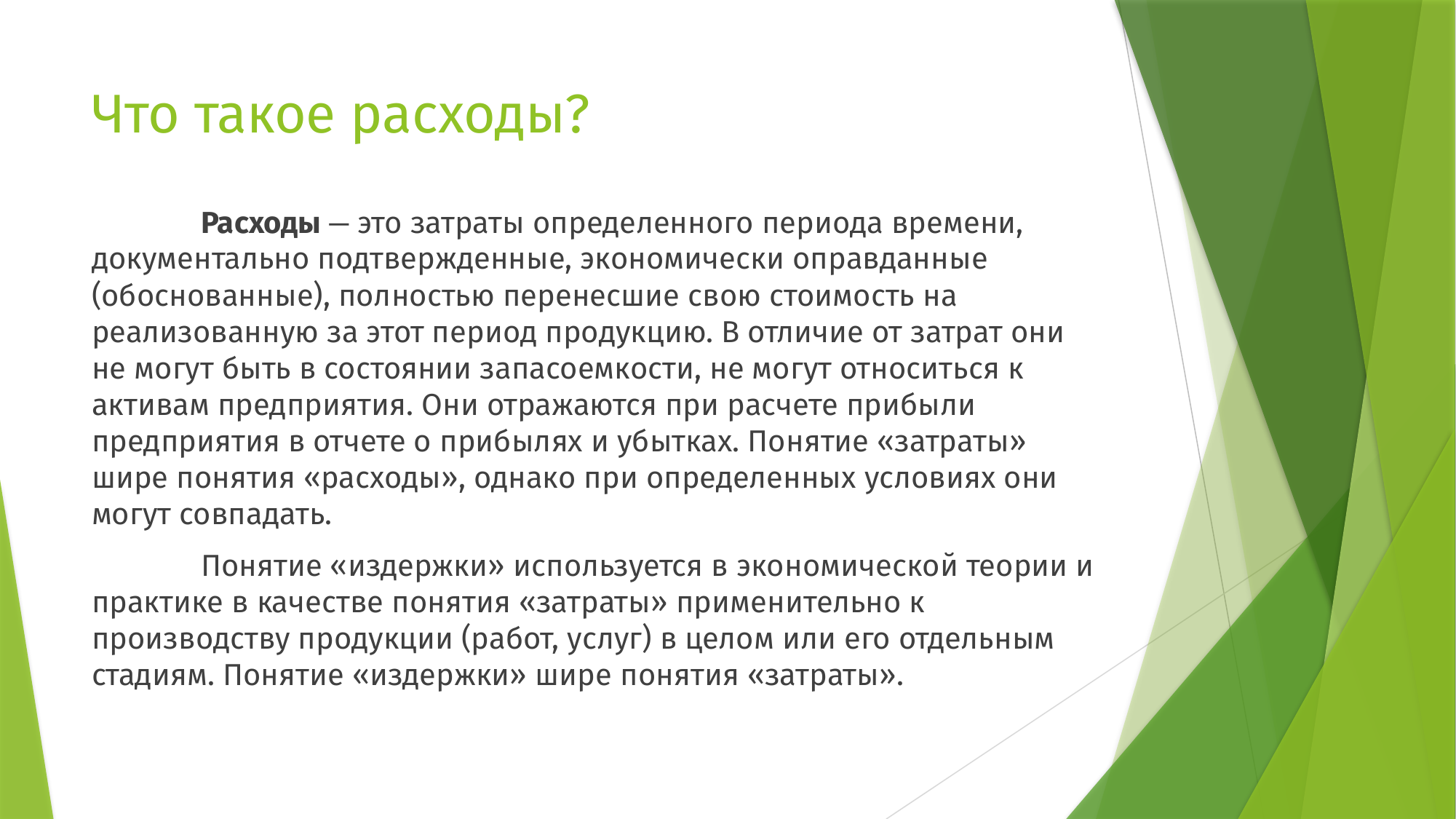

# Что такое расходы?
	Расходы — это затраты определенного периода времени, документально подтвержденные, экономически оправданные (обоснованные), полностью перенесшие свою стоимость на реализованную за этот период продукцию. В отличие от затрат они не могут быть в состоянии запасоемкости, не могут относиться к активам предприятия. Они отражаются при расчете прибыли предприятия в отчете о прибылях и убытках. Понятие «затраты» шире понятия «расходы», однако при определенных условиях они могут совпадать.
	Понятие «издержки» используется в экономической теории и практике в качестве понятия «затраты» применительно к производству продукции (работ, услуг) в целом или его отдельным стадиям. Понятие «издержки» шире понятия «затраты».